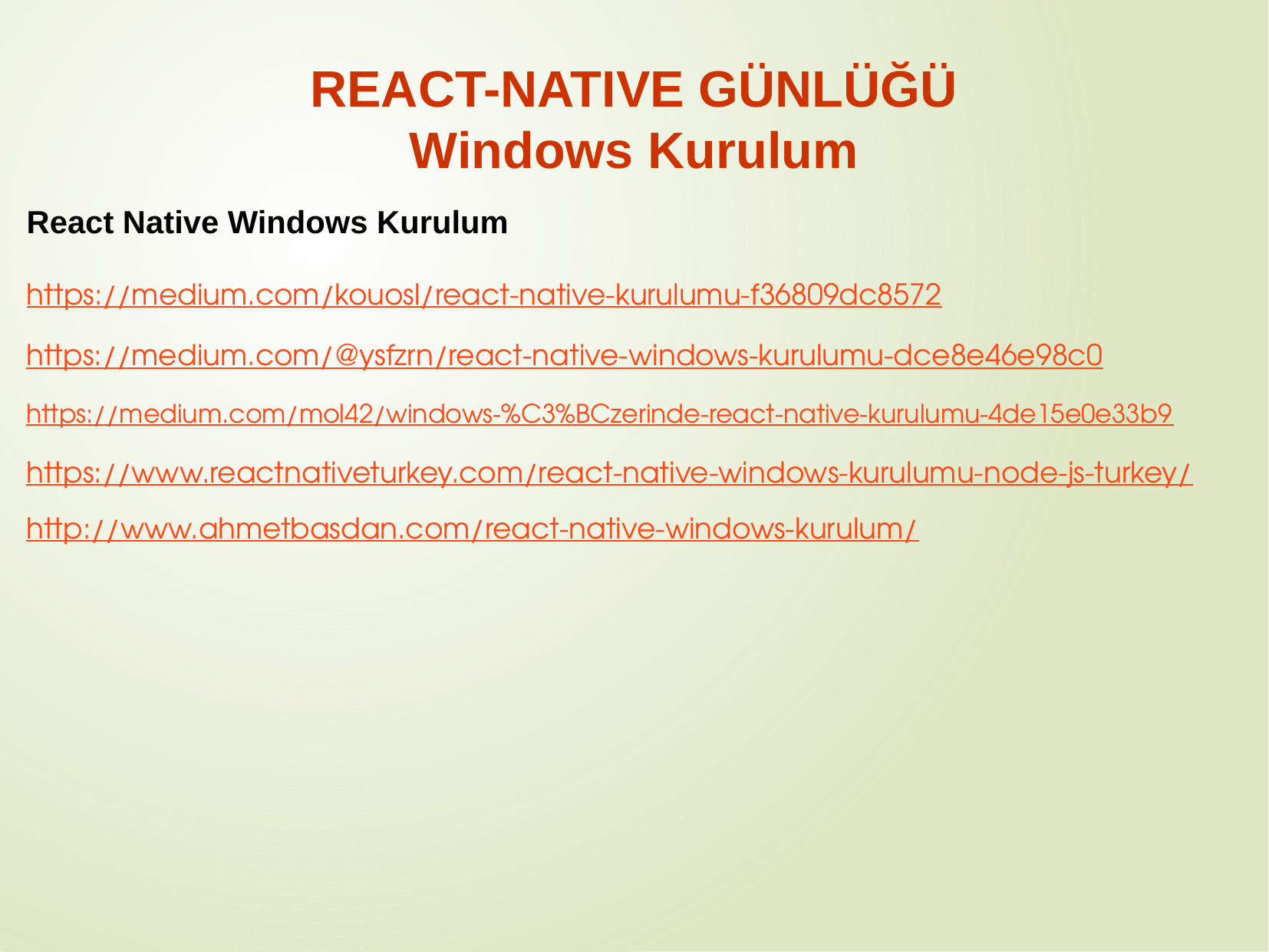

REACT-NATIVE GÜNLÜĞÜ
Windows Kurulum
React Native Windows Kurulum

https://medium.com/kouosl/react-native-kurulumu-f36809dc8572
https://medium.com/@ysfzrn/react-native-windows-kurulumu-dce8e46e98c0
https://medium.com/mol42/windows-%C3%BCzerinde-react-native-kurulumu-4de15e0e33b9
https://www.reactnativeturkey.com/react-native-windows-kurulumu-node-js-turkey/
http://www.ahmetbasdan.com/react-native-windows-kurulum/